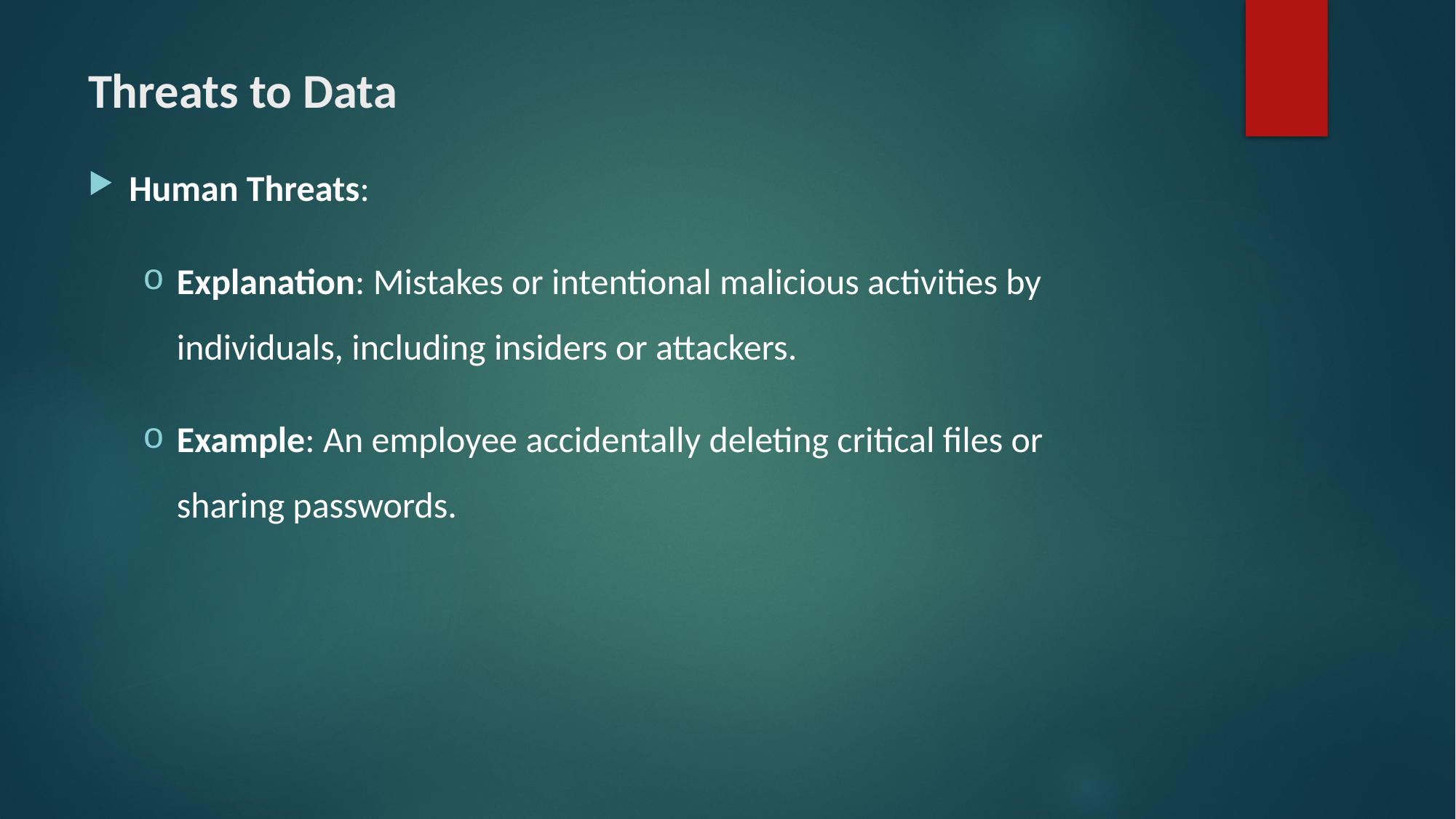

# Threats to Data
Human Threats:
Explanation: Mistakes or intentional malicious activities by individuals, including insiders or attackers.
Example: An employee accidentally deleting critical files or sharing passwords.